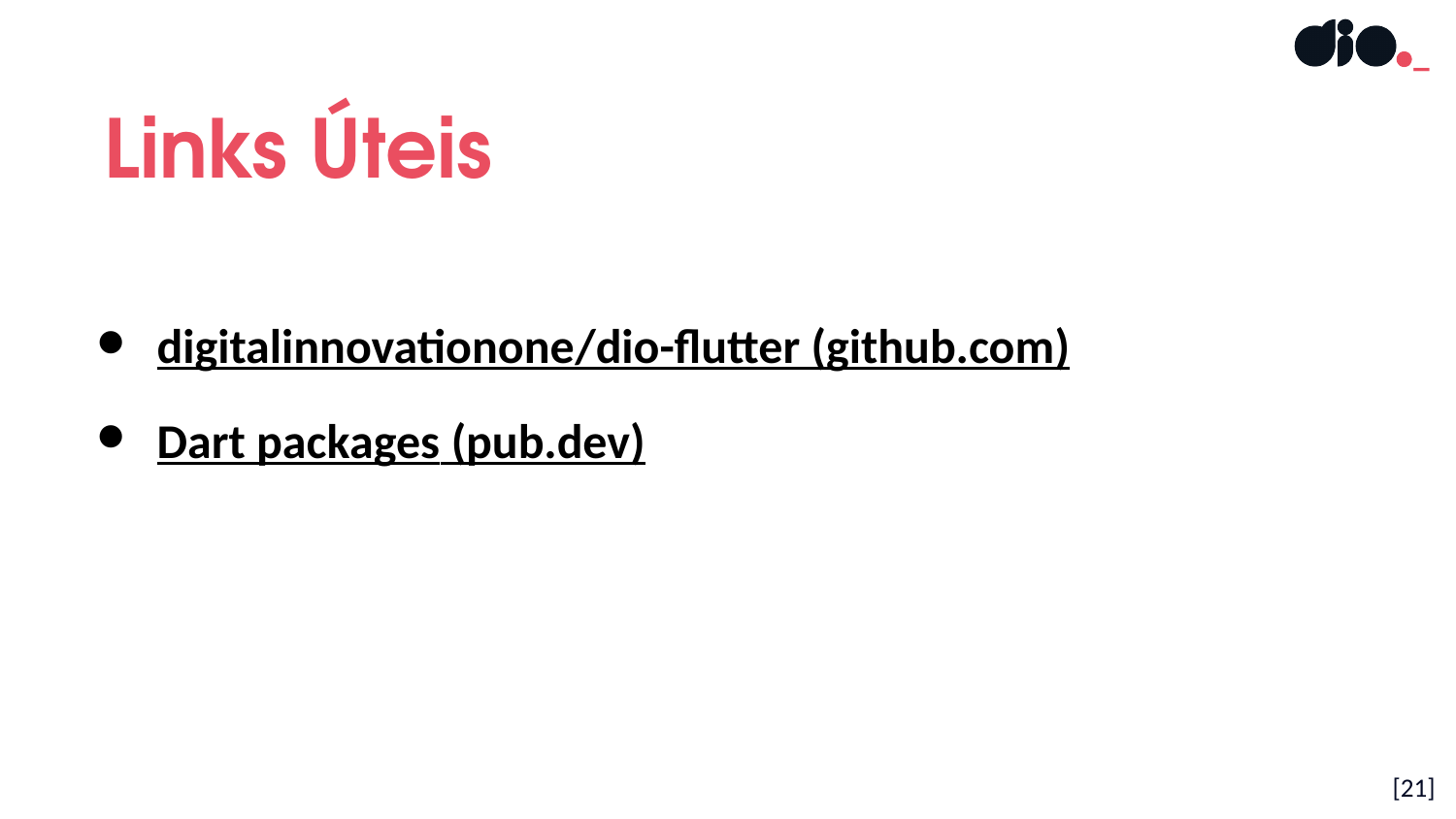

Links Úteis

digitalinnovationone/dio-flutter (github.com)
Dart packages (pub.dev)
[21]